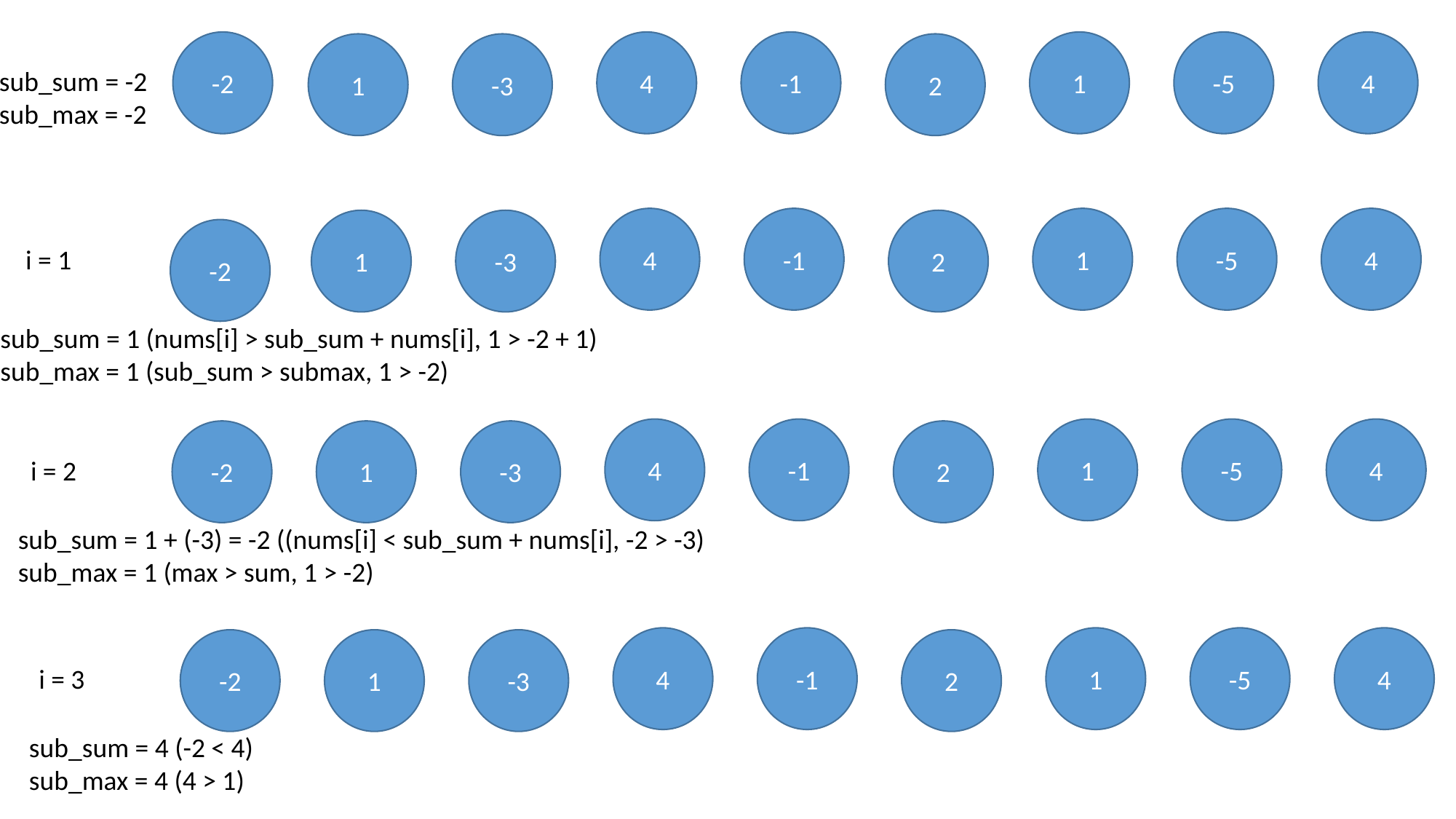

-2
4
-5
1
-1
4
-3
2
1
sub_sum = -2
sub_max = -2
4
-5
1
-1
4
-3
2
1
-2
i = 1
sub_sum = 1 (nums[i] > sub_sum + nums[i], 1 > -2 + 1)
sub_max = 1 (sub_sum > submax, 1 > -2)
4
-5
1
-1
4
-3
2
1
-2
i = 2
sub_sum = 1 + (-3) = -2 ((nums[i] < sub_sum + nums[i], -2 > -3)
sub_max = 1 (max > sum, 1 > -2)
4
-5
1
-1
4
-3
2
1
-2
i = 3
sub_sum = 4 (-2 < 4)
sub_max = 4 (4 > 1)